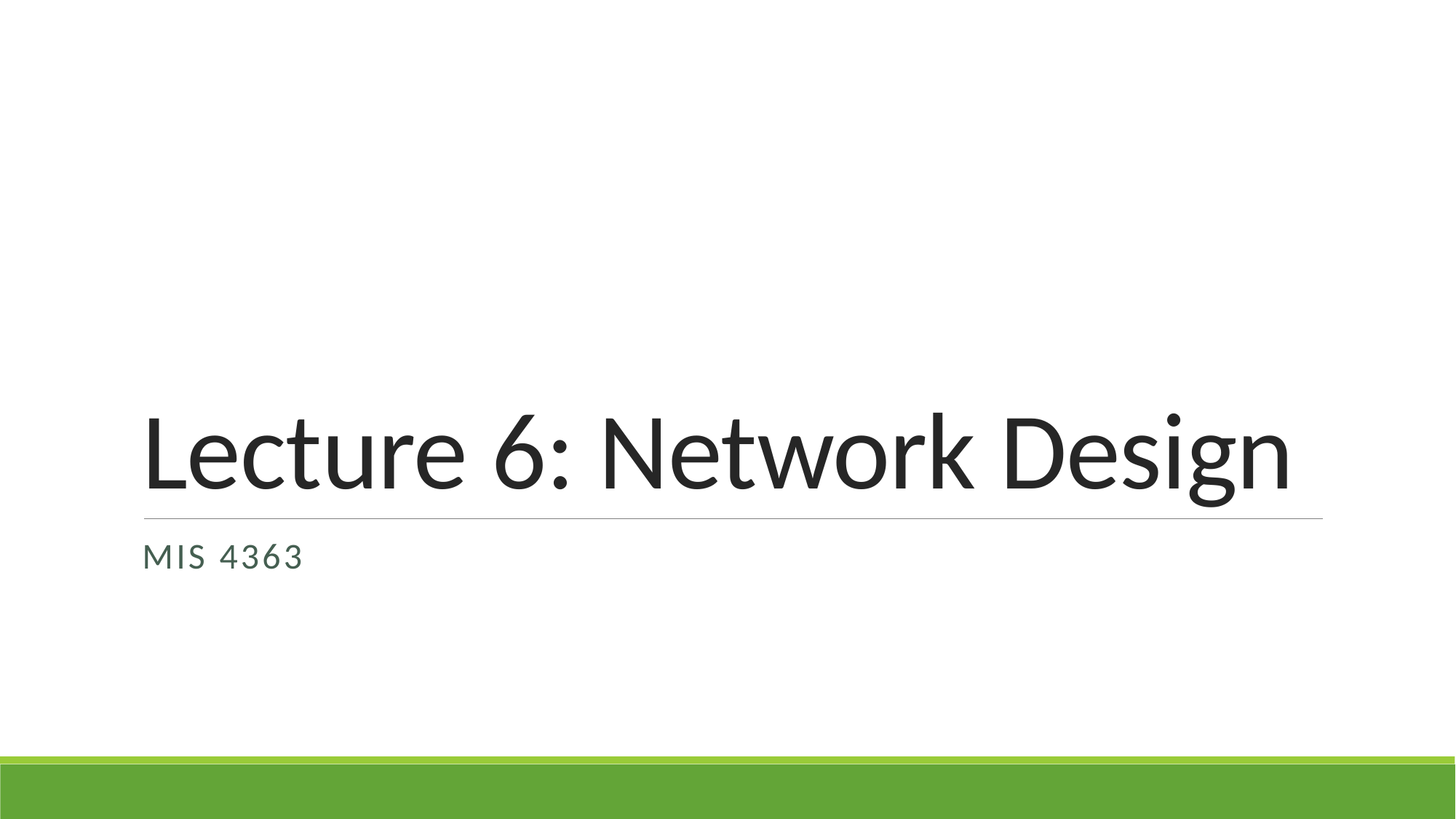

# Lecture 6: Network Design
MIS 4363